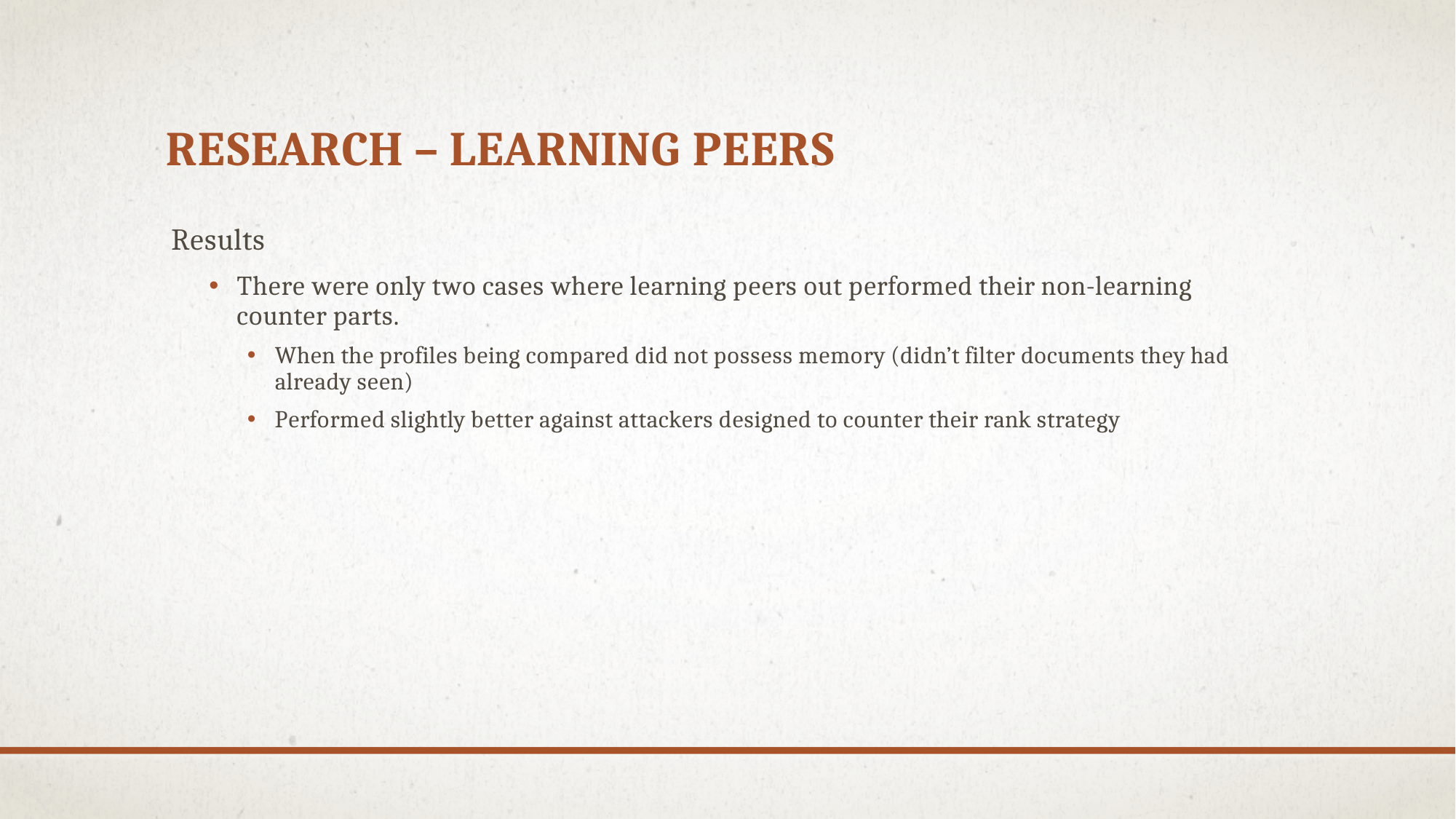

# Research – Learning Peers
Results
There were only two cases where learning peers out performed their non-learning counter parts.
When the profiles being compared did not possess memory (didn’t filter documents they had already seen)
Performed slightly better against attackers designed to counter their rank strategy